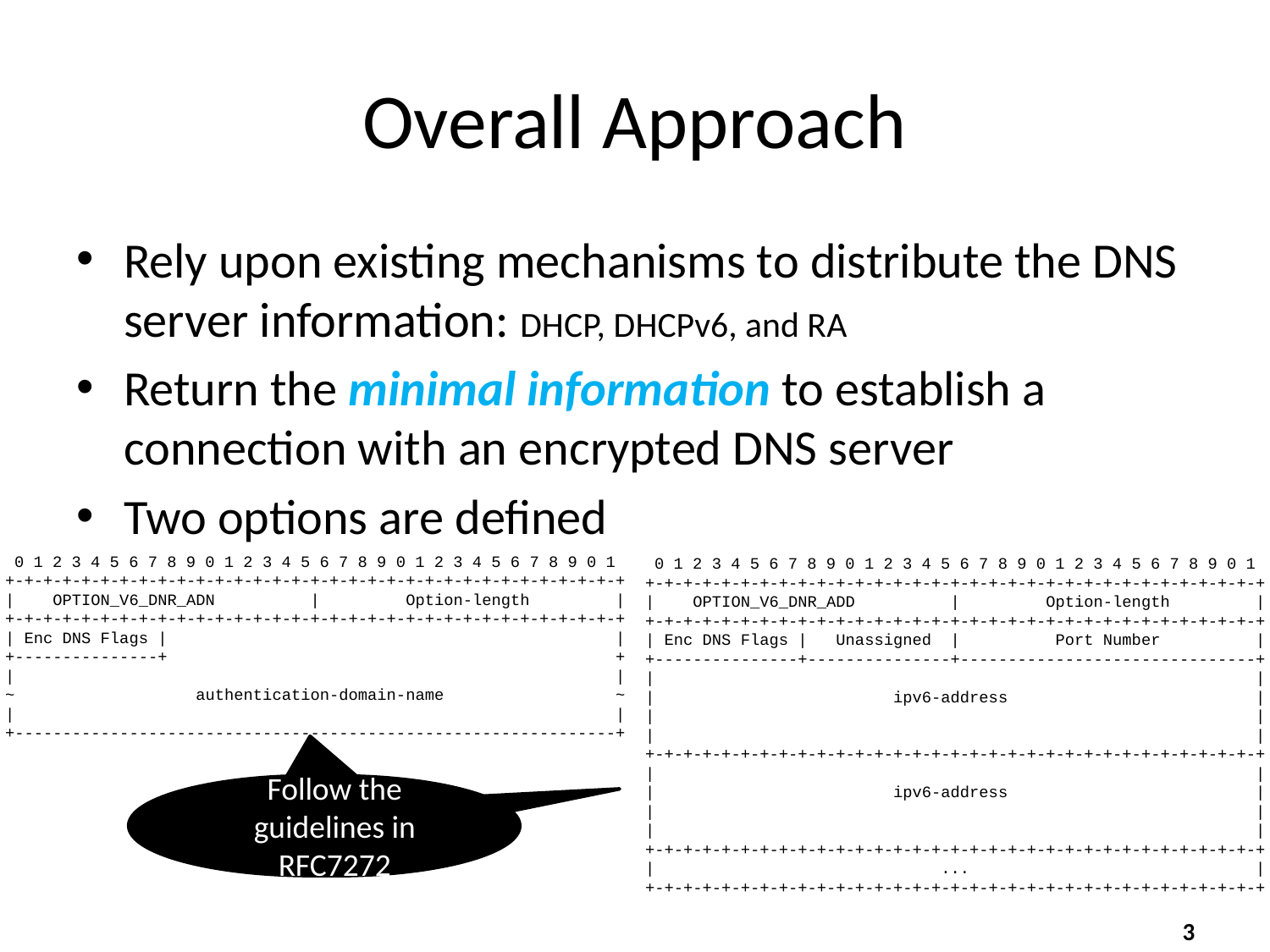

# Overall Approach
Rely upon existing mechanisms to distribute the DNS server information: DHCP, DHCPv6, and RA
Return the minimal information to establish a connection with an encrypted DNS server
Two options are defined

      0 1 2 3 4 5 6 7 8 9 0 1 2 3 4 5 6 7 8 9 0 1 2 3 4 5 6 7 8 9 0 1
     +-+-+-+-+-+-+-+-+-+-+-+-+-+-+-+-+-+-+-+-+-+-+-+-+-+-+-+-+-+-+-+-+
     |    OPTION_V6_DNR_ADN          |         Option-length         |
     +-+-+-+-+-+-+-+-+-+-+-+-+-+-+-+-+-+-+-+-+-+-+-+-+-+-+-+-+-+-+-+-+
     | Enc DNS Flags |                                               |
     +---------------+                                               +
     |                                                               |
     ~                   authentication-domain-name                  ~
     |                                                               |
     +---------------------------------------------------------------+
      0 1 2 3 4 5 6 7 8 9 0 1 2 3 4 5 6 7 8 9 0 1 2 3 4 5 6 7 8 9 0 1
     +-+-+-+-+-+-+-+-+-+-+-+-+-+-+-+-+-+-+-+-+-+-+-+-+-+-+-+-+-+-+-+-+
     |    OPTION_V6_DNR_ADD          |         Option-length         |
     +-+-+-+-+-+-+-+-+-+-+-+-+-+-+-+-+-+-+-+-+-+-+-+-+-+-+-+-+-+-+-+-+
     | Enc DNS Flags |   Unassigned  |          Port Number          |
     +---------------+---------------+-------------------------------+
     |                                                               |
     |                         ipv6-address                          |
     |                                                               |
     |                                                               |
     +-+-+-+-+-+-+-+-+-+-+-+-+-+-+-+-+-+-+-+-+-+-+-+-+-+-+-+-+-+-+-+-+
     |                                                               |
     |                         ipv6-address                          |
     |                                                               |
     |                                                               |
     +-+-+-+-+-+-+-+-+-+-+-+-+-+-+-+-+-+-+-+-+-+-+-+-+-+-+-+-+-+-+-+-+
     |                              ...                              |
     +-+-+-+-+-+-+-+-+-+-+-+-+-+-+-+-+-+-+-+-+-+-+-+-+-+-+-+-+-+-+-+-+
Follows
Follow the guidelines in RFC7272